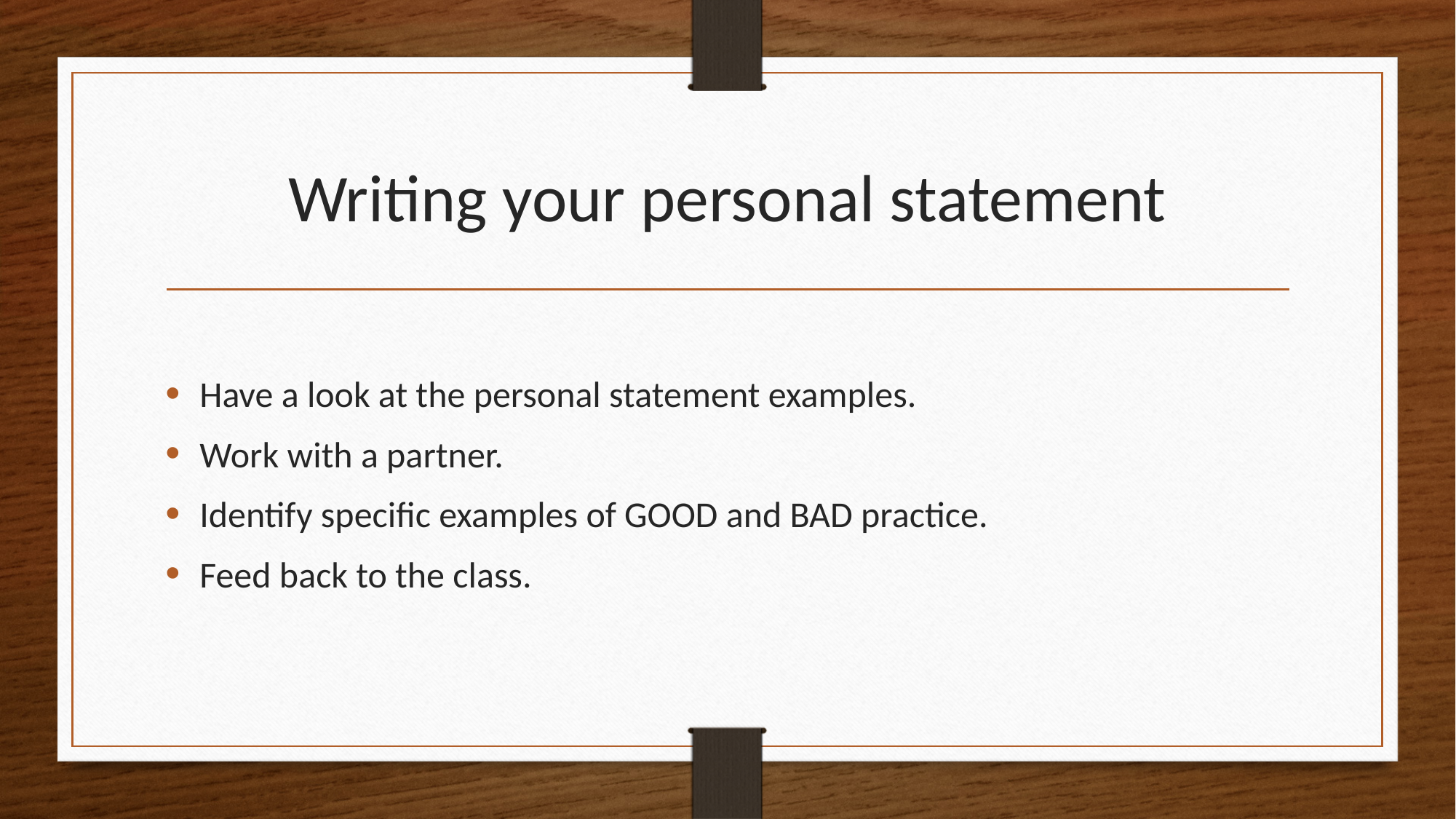

# Writing your personal statement

Have a look at the personal statement examples.
Work with a partner.
Identify specific examples of GOOD and BAD practice.
Feed back to the class.